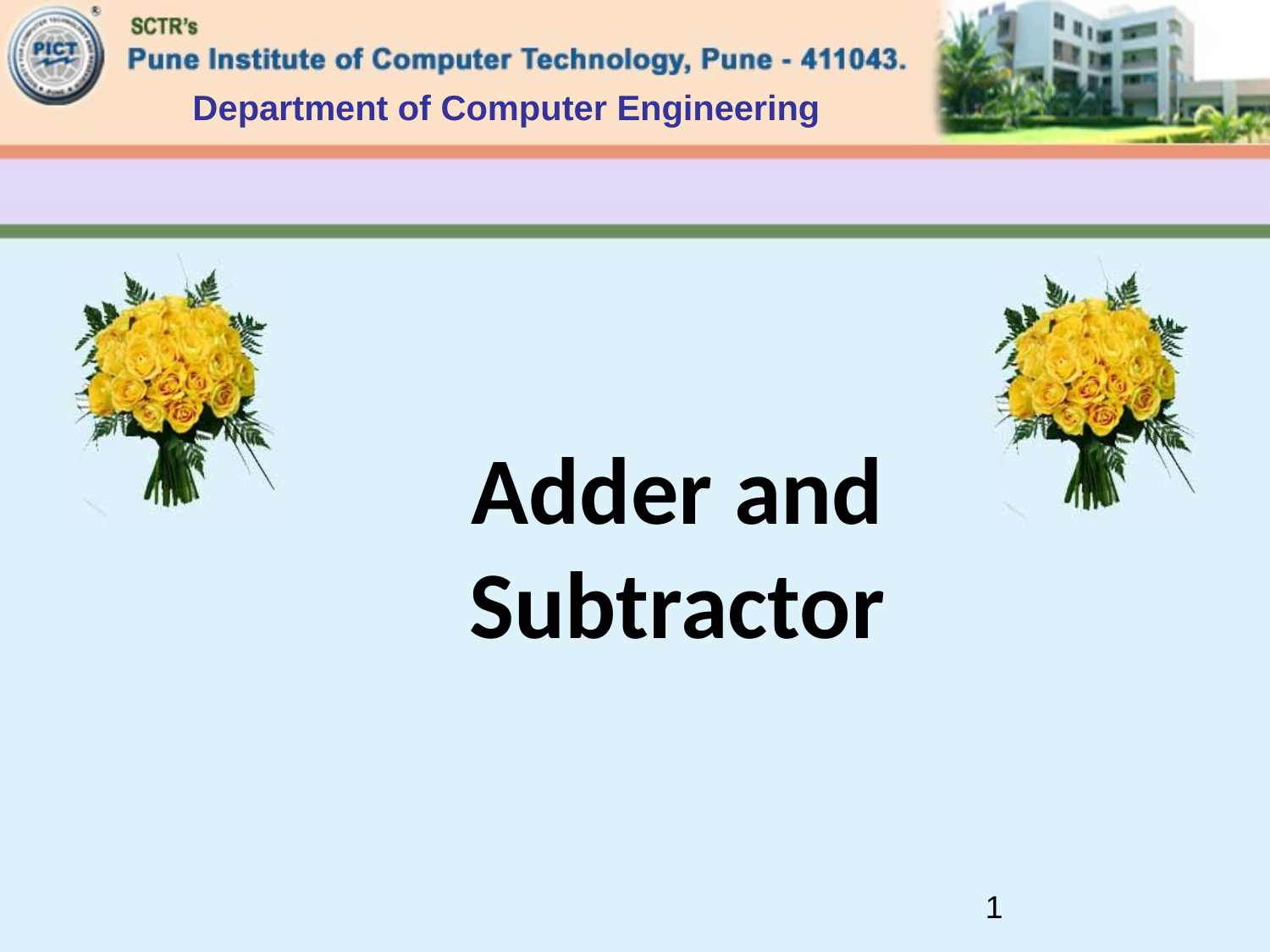

Department of Computer Engineering

Adder and Subtractor

1